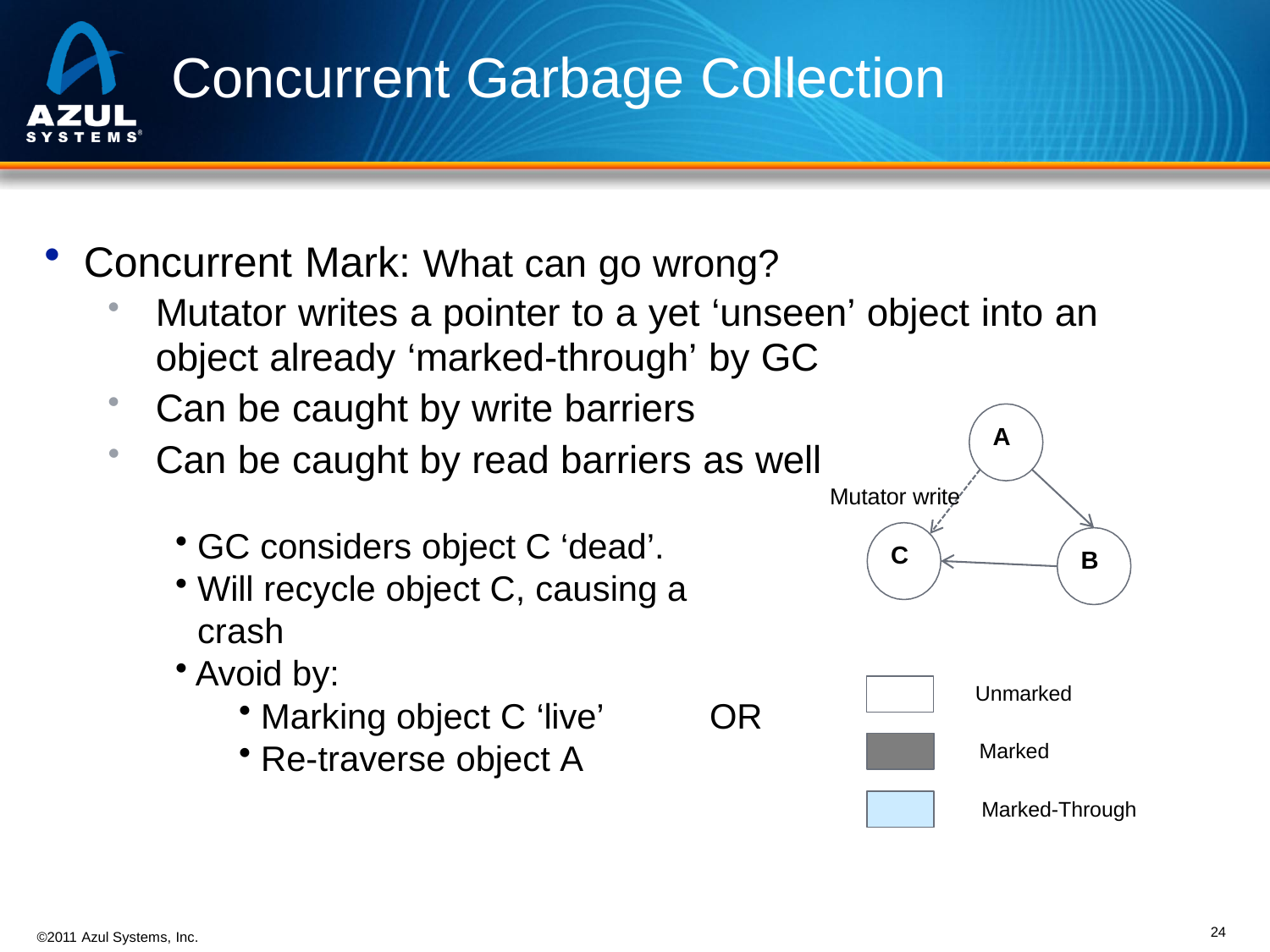

# Concurrent Garbage Collection
Concurrent Mark: What can go wrong?
Mutator writes a pointer to a yet ‘unseen’ object into an
object already ‘marked-through’ by GC
Can be caught by write barriers

A
Can be caught by read barriers as well

Mutator write
GC considers object C ‘dead’.
Will recycle object C, causing a crash
Avoid by:
Marking object C ‘live’	OR
Re-traverse object A

C
B

Unmarked

Marked

Marked-Through

24
©2011 Azul Systems, Inc.